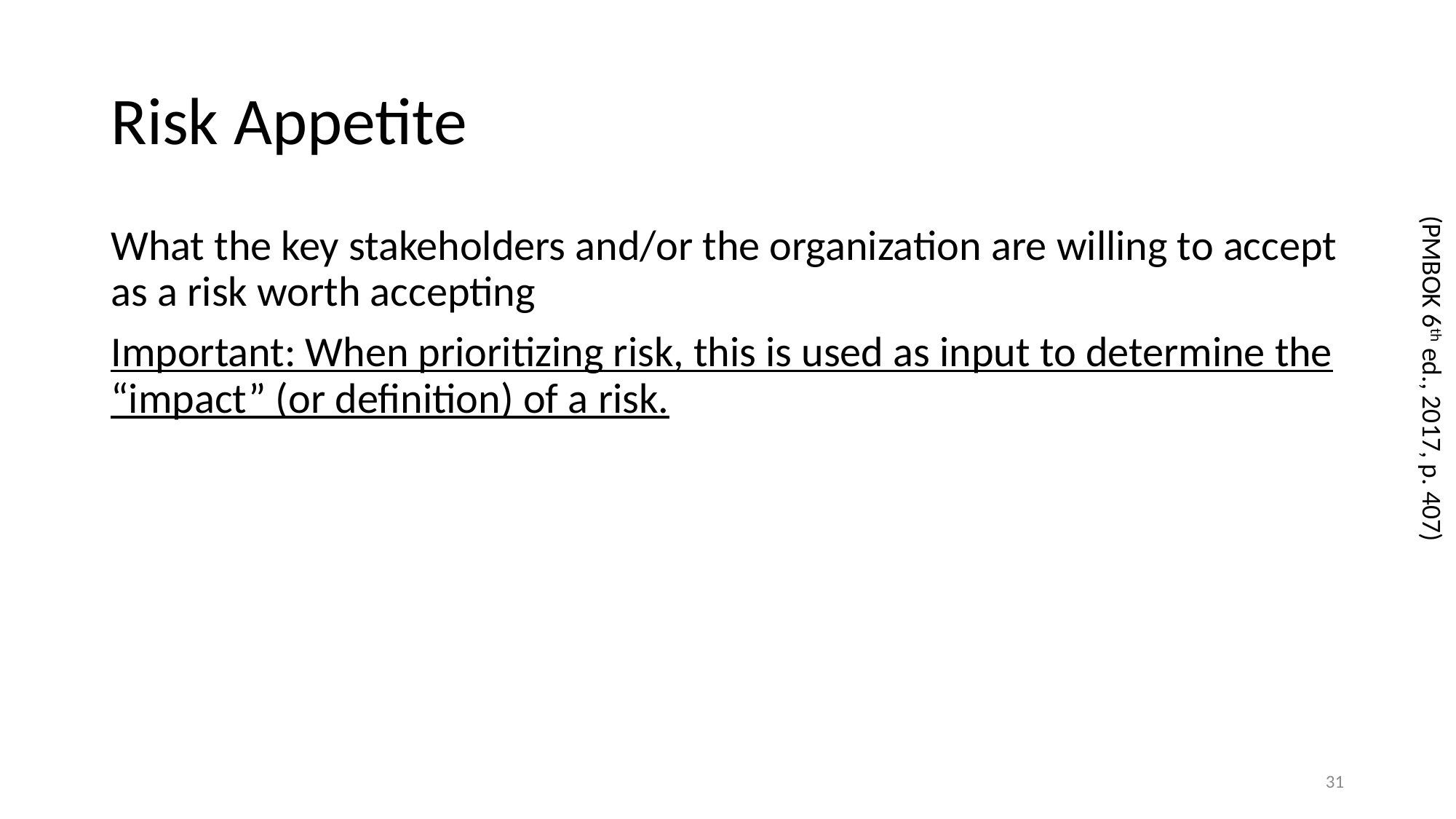

# Risk Appetite
What the key stakeholders and/or the organization are willing to accept as a risk worth accepting
Important: When prioritizing risk, this is used as input to determine the “impact” (or definition) of a risk.
(PMBOK 6th ed., 2017, p. 407)
31